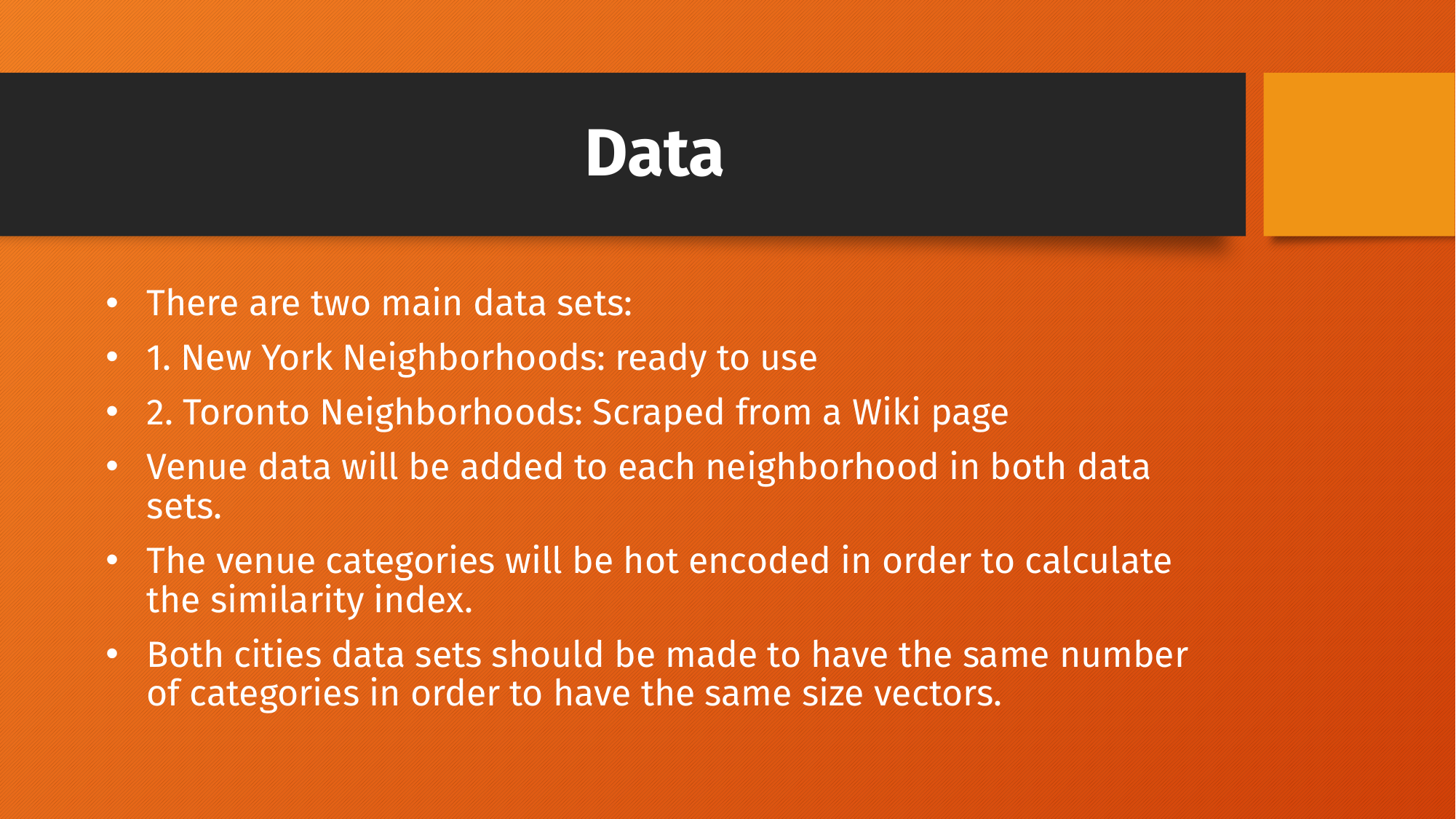

# Data
There are two main data sets:
1. New York Neighborhoods: ready to use
2. Toronto Neighborhoods: Scraped from a Wiki page
Venue data will be added to each neighborhood in both data sets.
The venue categories will be hot encoded in order to calculate the similarity index.
Both cities data sets should be made to have the same number of categories in order to have the same size vectors.